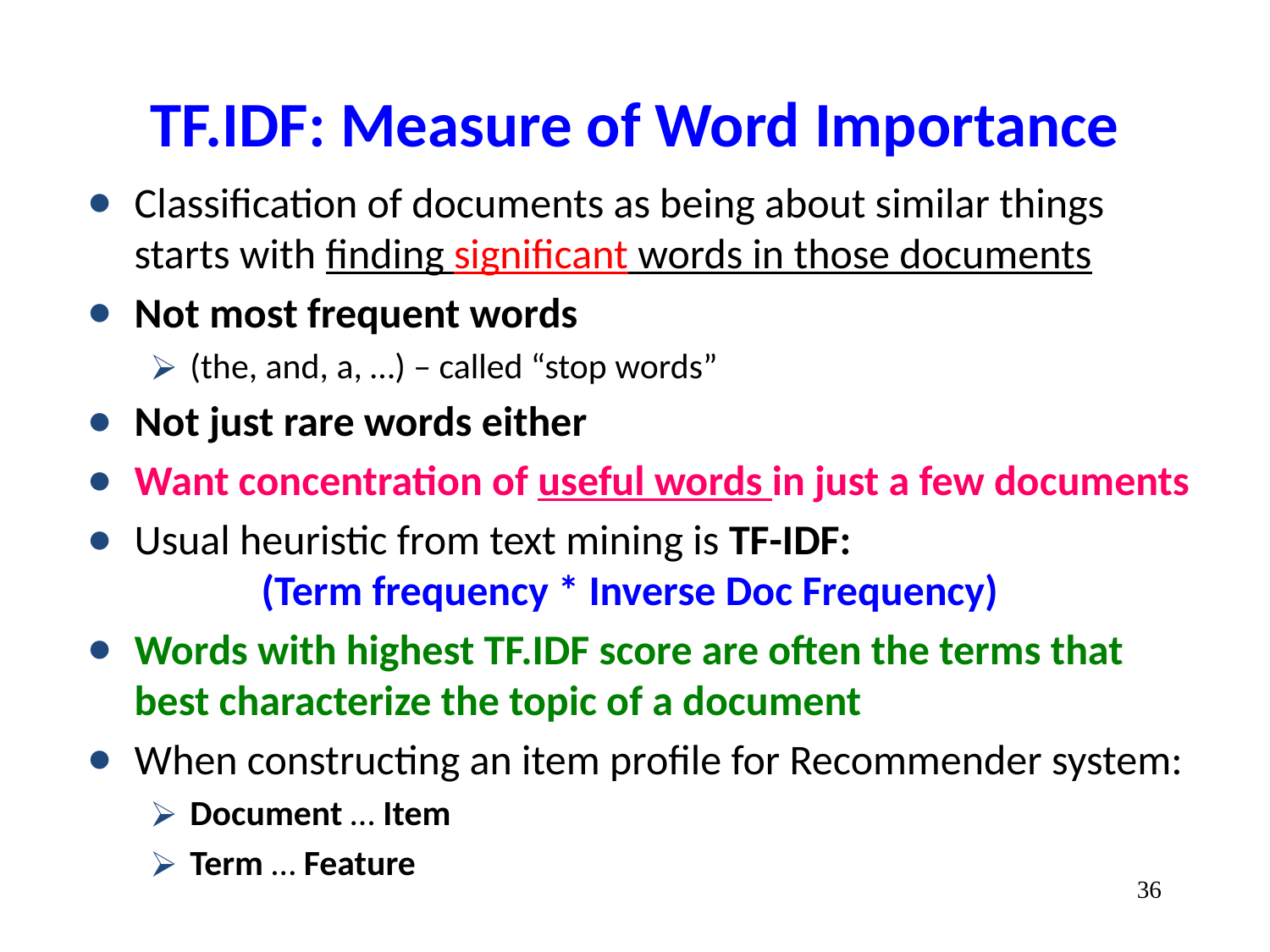

# TF.IDF: Measure of Word Importance
Classification of documents as being about similar things starts with finding significant words in those documents
Not most frequent words
(the, and, a, …) – called “stop words”
Not just rare words either
Want concentration of useful words in just a few documents
Usual heuristic from text mining is TF-IDF:
	(Term frequency * Inverse Doc Frequency)
Words with highest TF.IDF score are often the terms that best characterize the topic of a document
When constructing an item profile for Recommender system:
Document … Item
Term … Feature

36